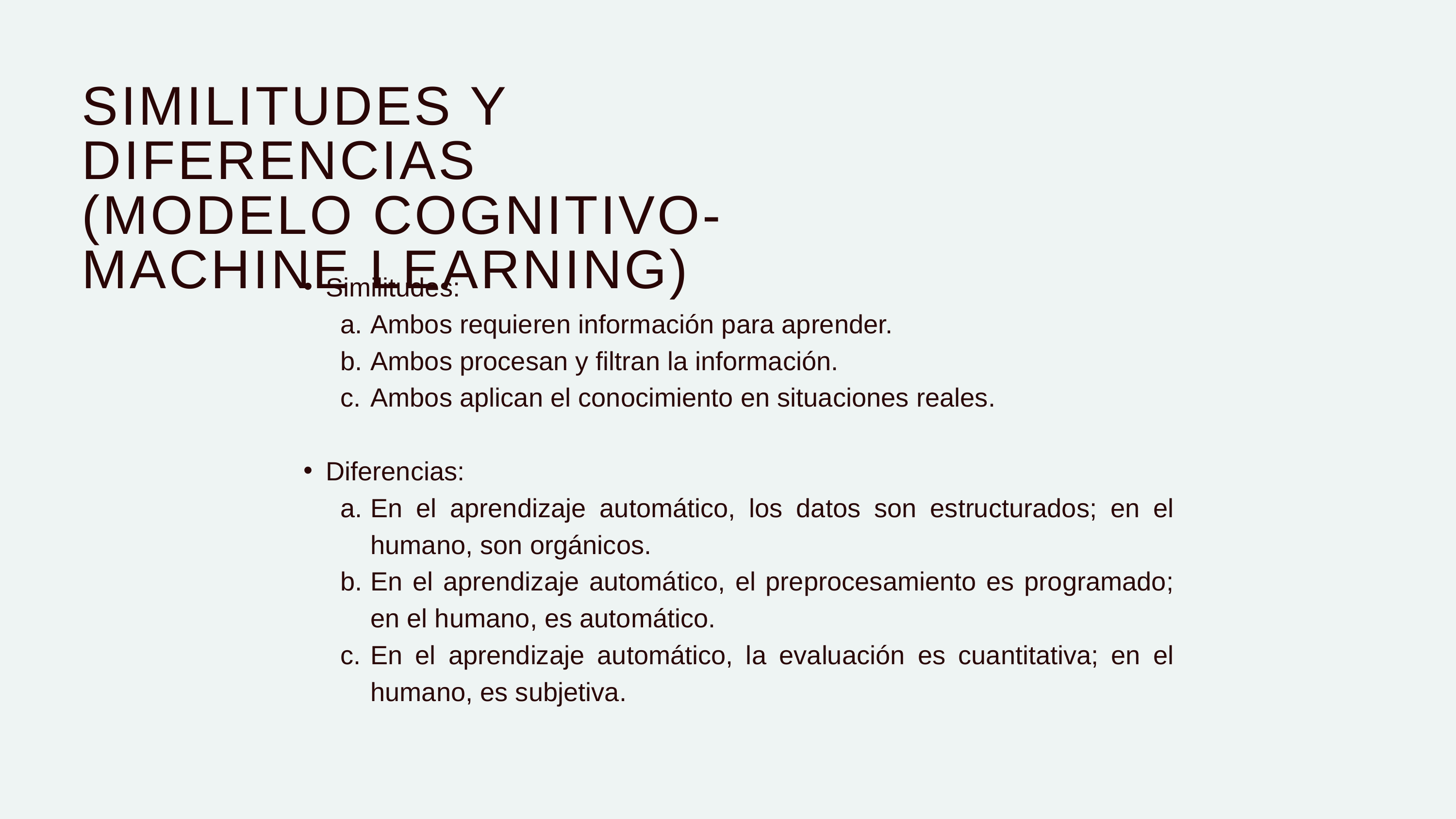

SIMILITUDES Y DIFERENCIAS (MODELO COGNITIVO-MACHINE LEARNING)
Similitudes:
Ambos requieren información para aprender.
Ambos procesan y filtran la información.
Ambos aplican el conocimiento en situaciones reales.

Diferencias:
En el aprendizaje automático, los datos son estructurados; en el humano, son orgánicos.
En el aprendizaje automático, el preprocesamiento es programado; en el humano, es automático.
En el aprendizaje automático, la evaluación es cuantitativa; en el humano, es subjetiva.